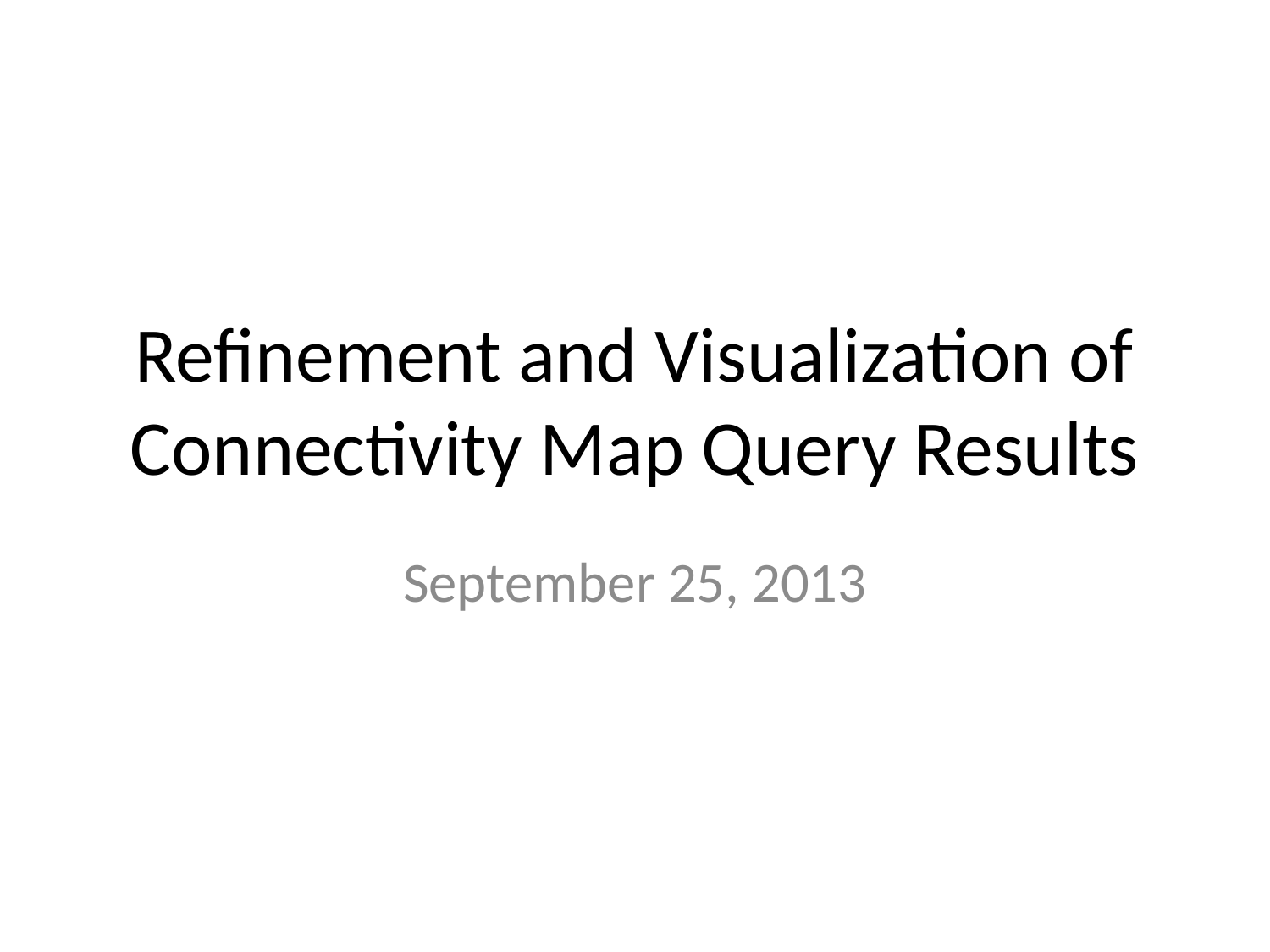

# Refinement and Visualization of Connectivity Map Query Results
September 25, 2013